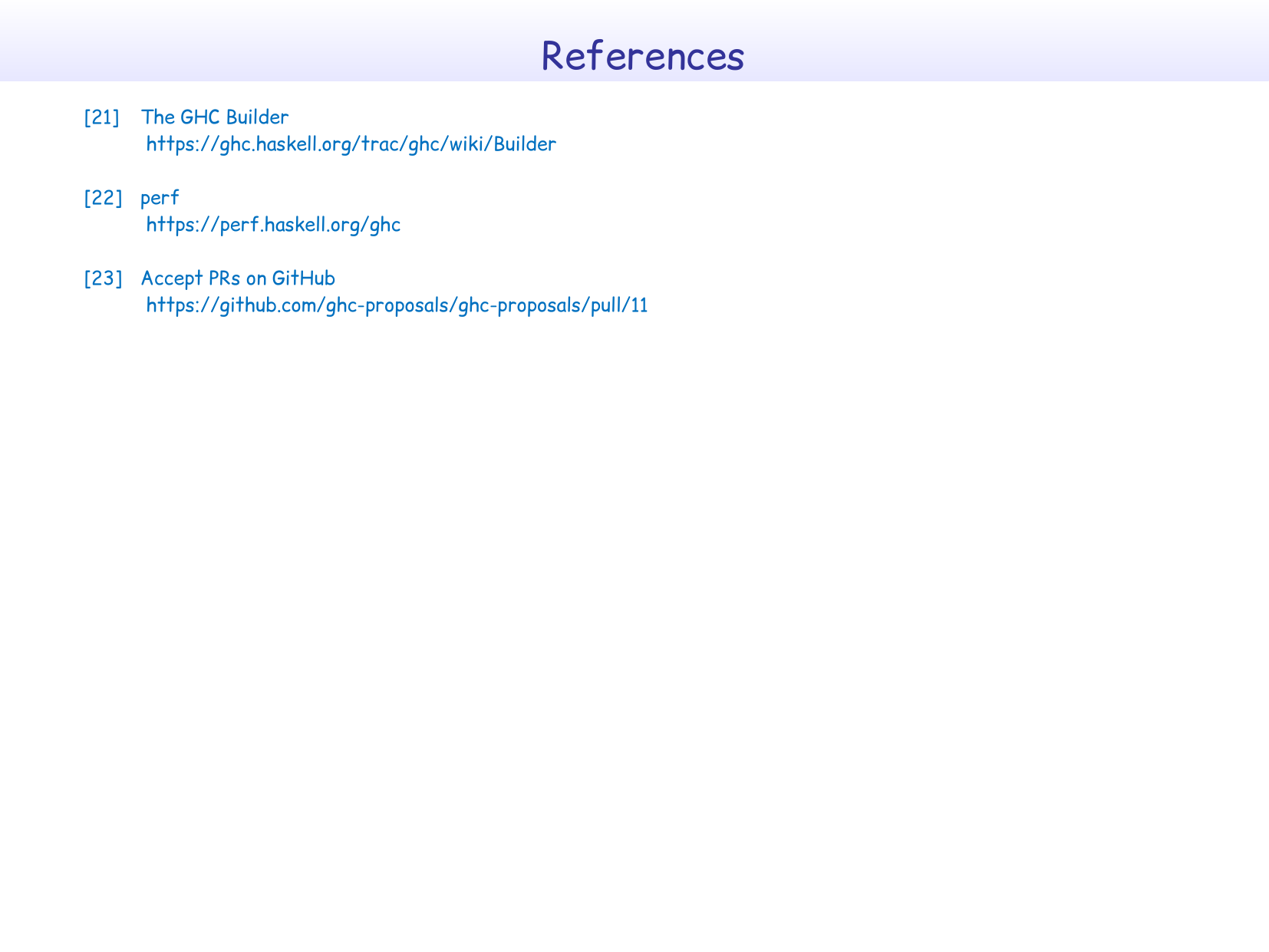

References
[21]	The GHC Builder
	 https://ghc.haskell.org/trac/ghc/wiki/Builder

[22]	perf
	 https://perf.haskell.org/ghc

[23]	Accept PRs on GitHub
	 https://github.com/ghc-proposals/ghc-proposals/pull/11